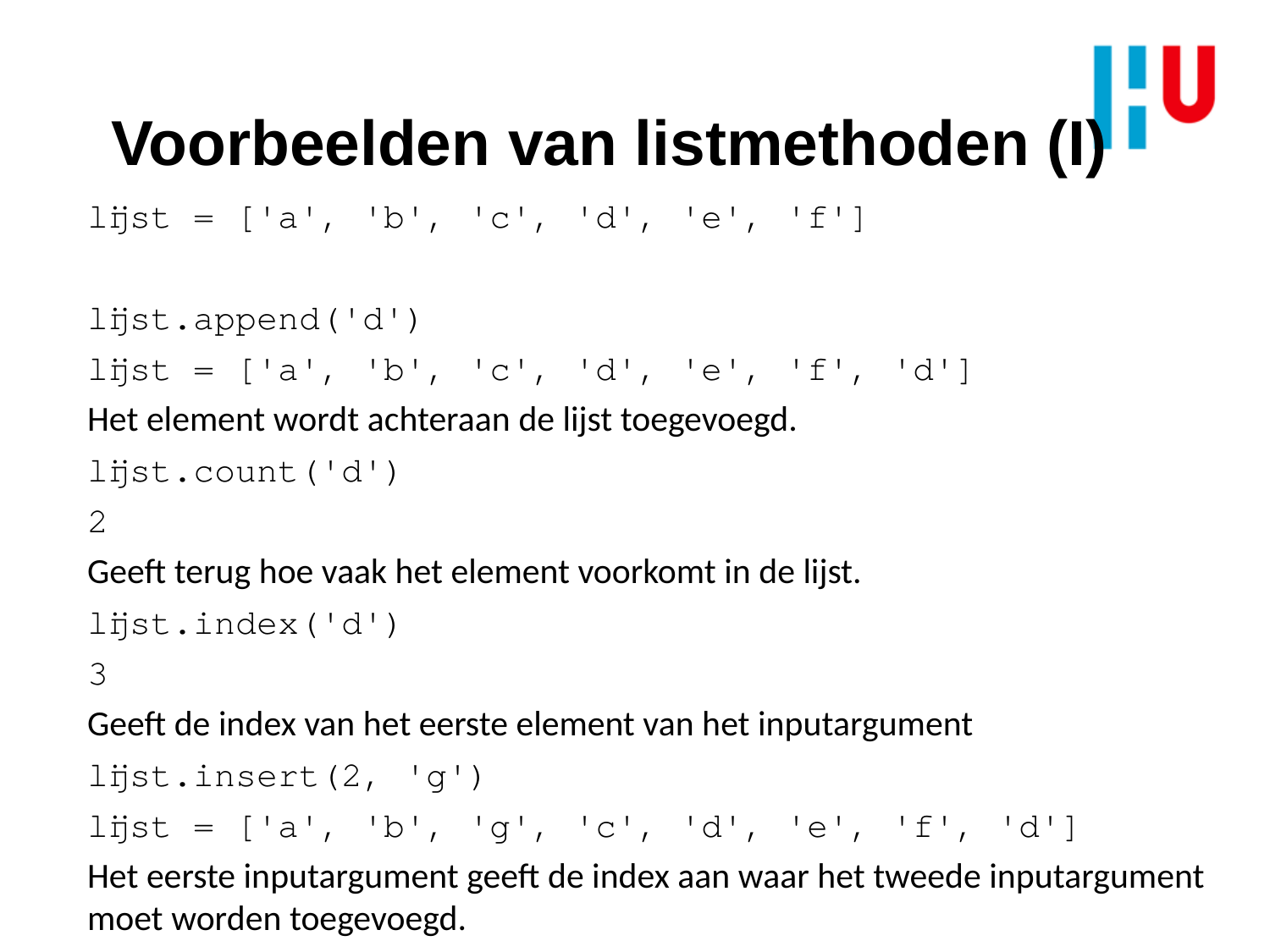

Voorbeelden van listmethoden (I)
lijst = ['a', 'b', 'c', 'd', 'e', 'f']

lijst.append('d')
lijst = ['a', 'b', 'c', 'd', 'e', 'f', 'd']
Het element wordt achteraan de lijst toegevoegd.
lijst.count('d')
2
Geeft terug hoe vaak het element voorkomt in de lijst.
lijst.index('d')
3
Geeft de index van het eerste element van het inputargument
lijst.insert(2, 'g')
lijst = ['a', 'b', 'g', 'c', 'd', 'e', 'f', 'd']
Het eerste inputargument geeft de index aan waar het tweede inputargument moet worden toegevoegd.